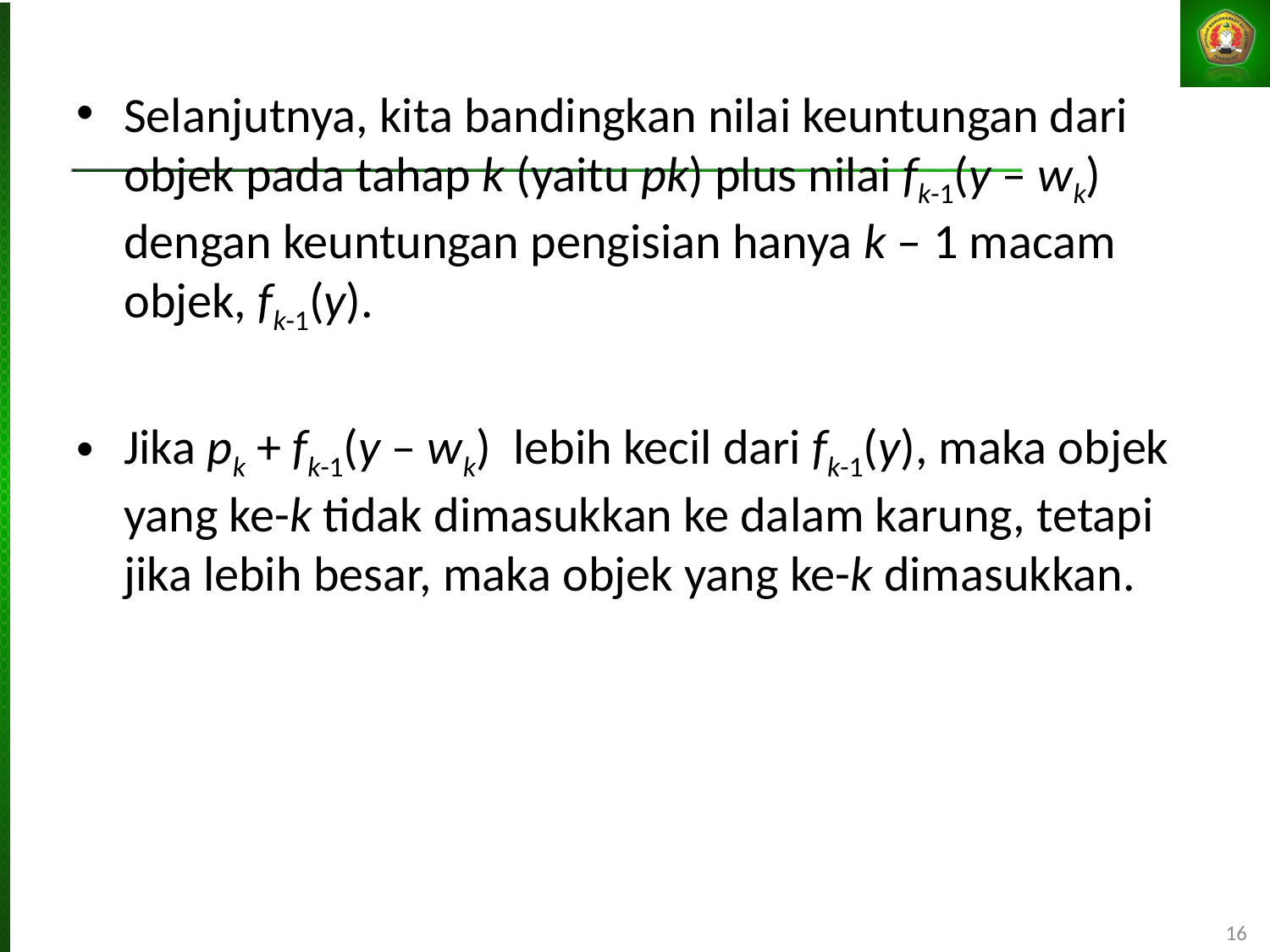

Selanjutnya, kita bandingkan nilai keuntungan dari objek pada tahap k (yaitu pk) plus nilai fk-1(y – wk) dengan keuntungan pengisian hanya k – 1 macam objek, fk-1(y).

Jika pk + fk-1(y – wk)  lebih kecil dari fk-1(y), maka objek yang ke-k tidak dimasukkan ke dalam karung, tetapi jika lebih besar, maka objek yang ke-k dimasukkan.
16